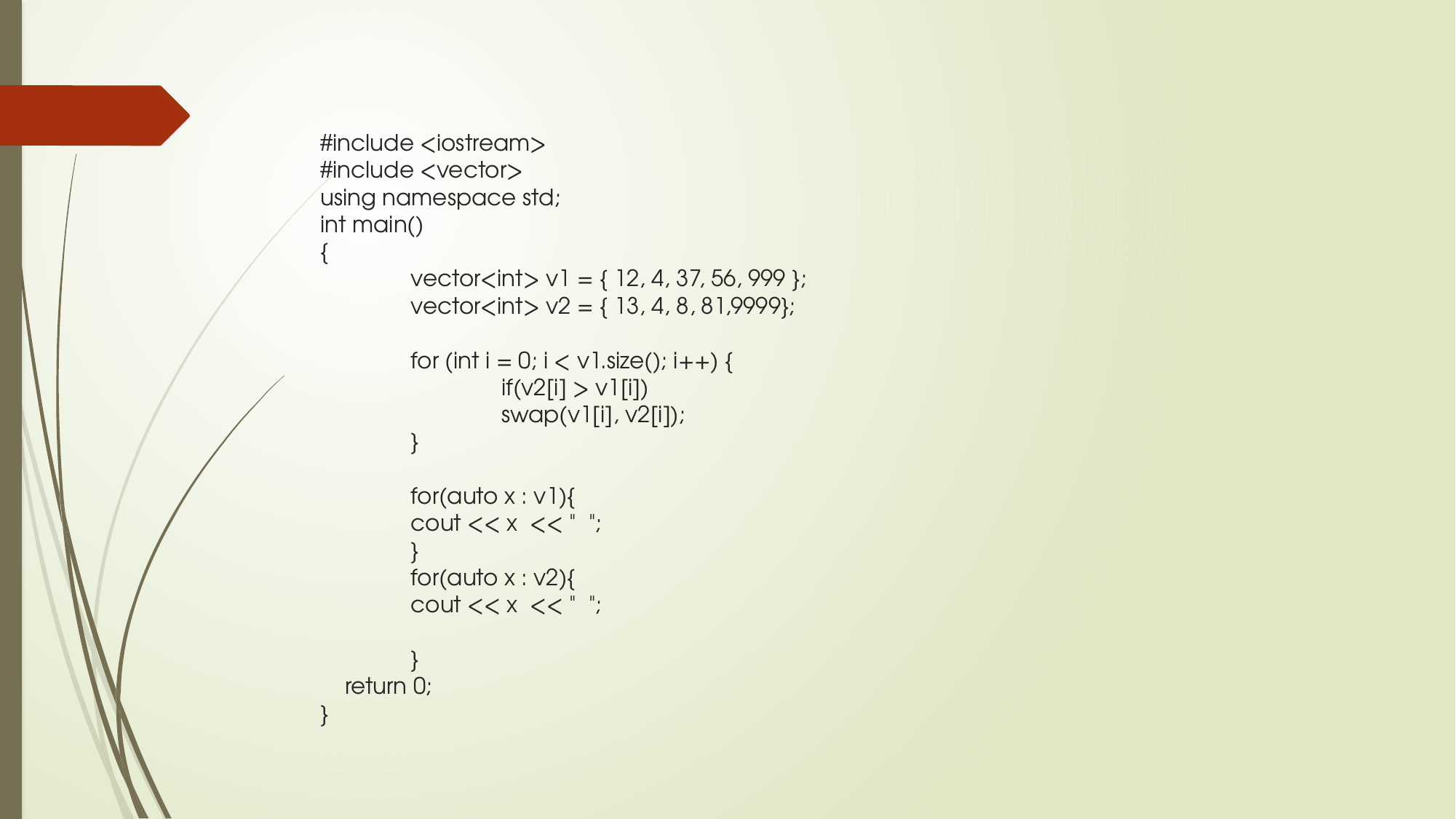

# #include <iostream> #include <vector> using namespace std; int main() { vector<int> v1 = { 12, 4, 37, 56, 999 }; vector<int> v2 = { 13, 4, 8, 81,9999}; for (int i = 0; i < v1.size(); i++) { if(v2[i] > v1[i]) swap(v1[i], v2[i]); } for(auto x : v1){ cout << x  << "  "; } for(auto x : v2){ cout << x  << "  "; } return 0; }